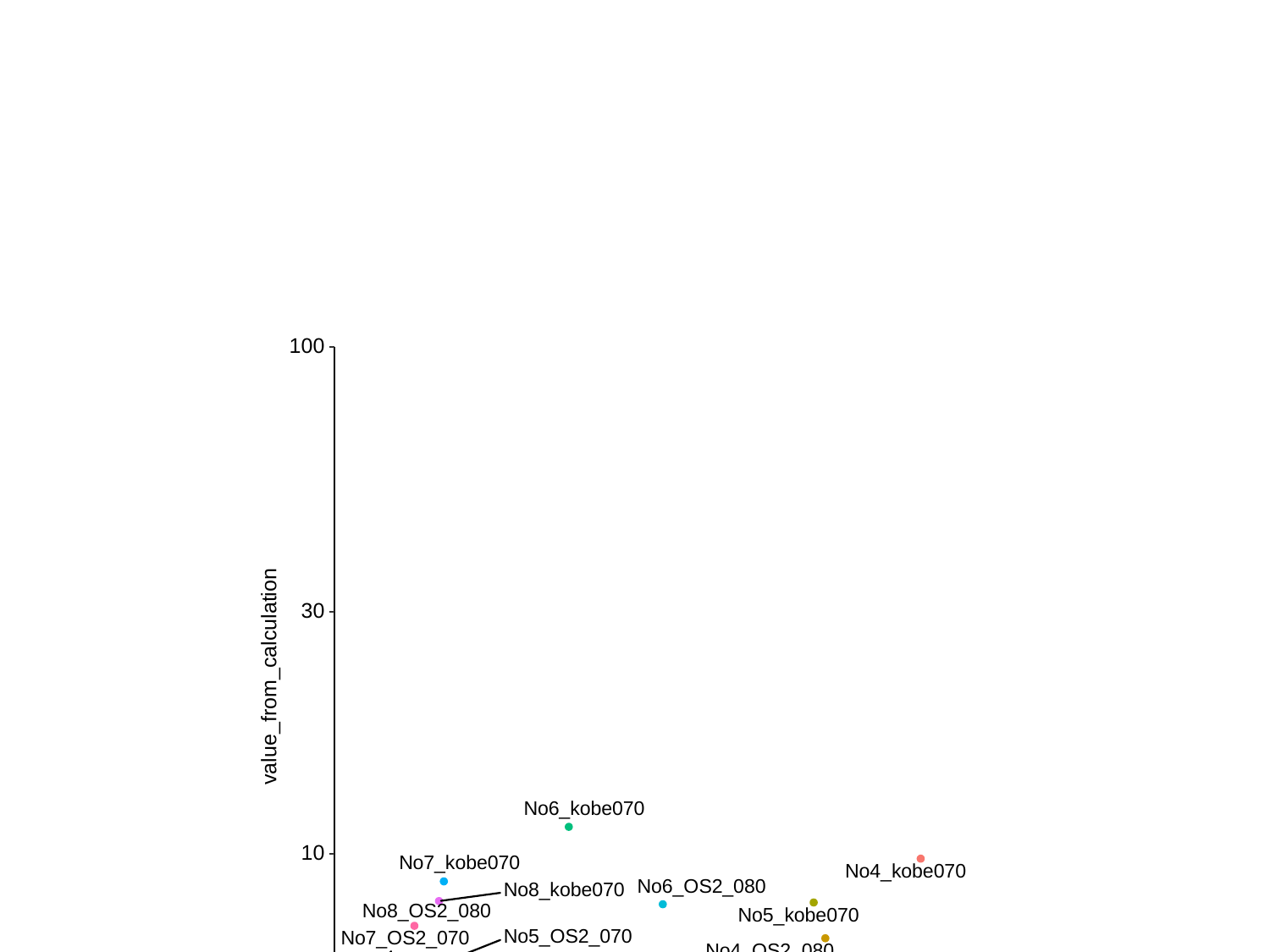

#

100

30

value_from_calculation
No6_kobe070

10

No7_kobe070

No4_kobe070
No6_OS2_080

No8_kobe070

No8_OS2_080
No5_kobe070

No5_OS2_070
No7_OS2_070

No4_OS2_080

No4_OS2_070
No7_OS2_080

No5_OS2_080
No8_OS2_070
No6_OS2_070

30
10
100
value_in_manuscript_table